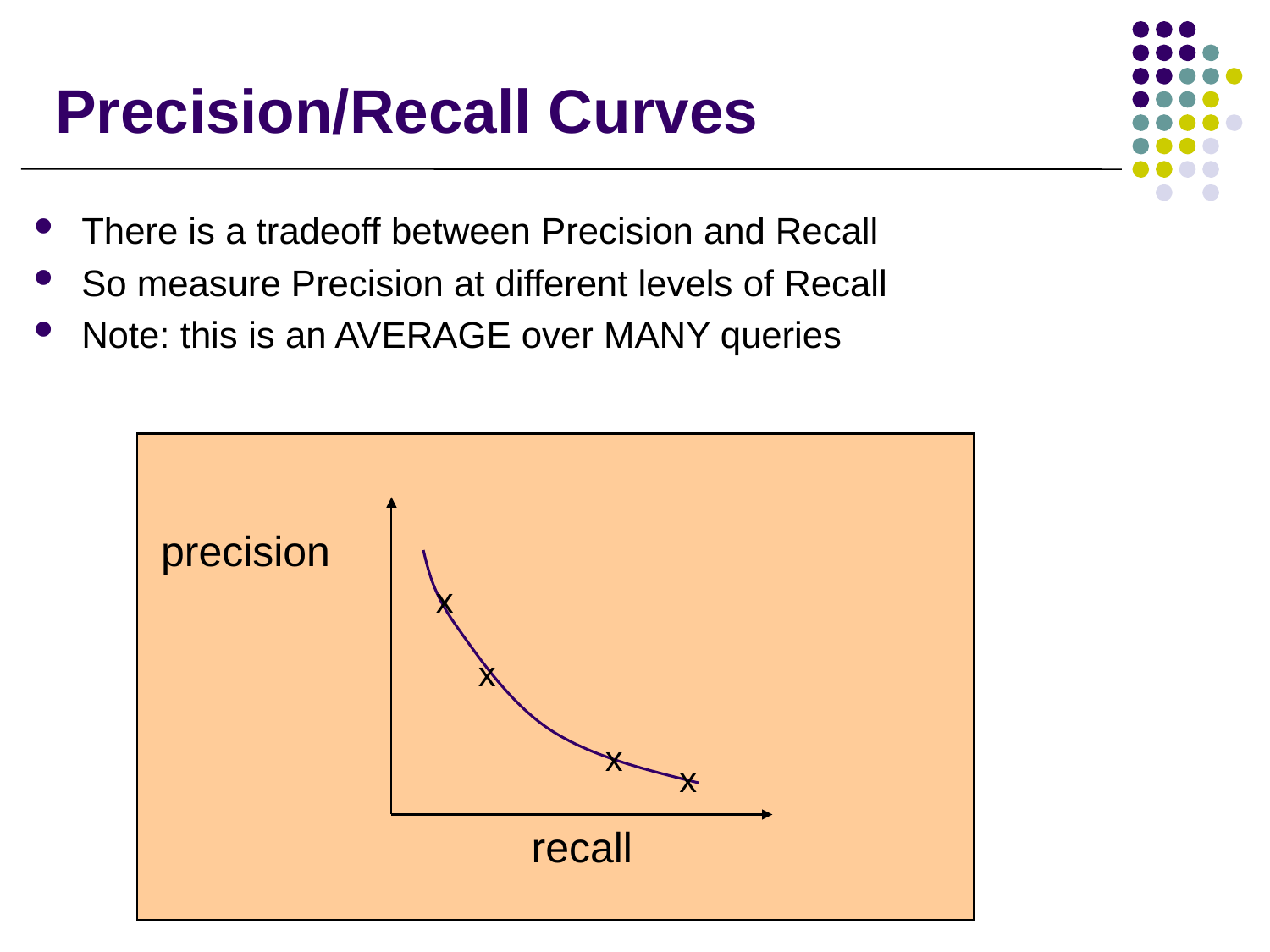

There is a tradeoff between Precision and Recall
So measure Precision at different levels of Recall
Note: this is an AVERAGE over MANY queries
# Precision/Recall Curves

precision

x
x
x
x
recall